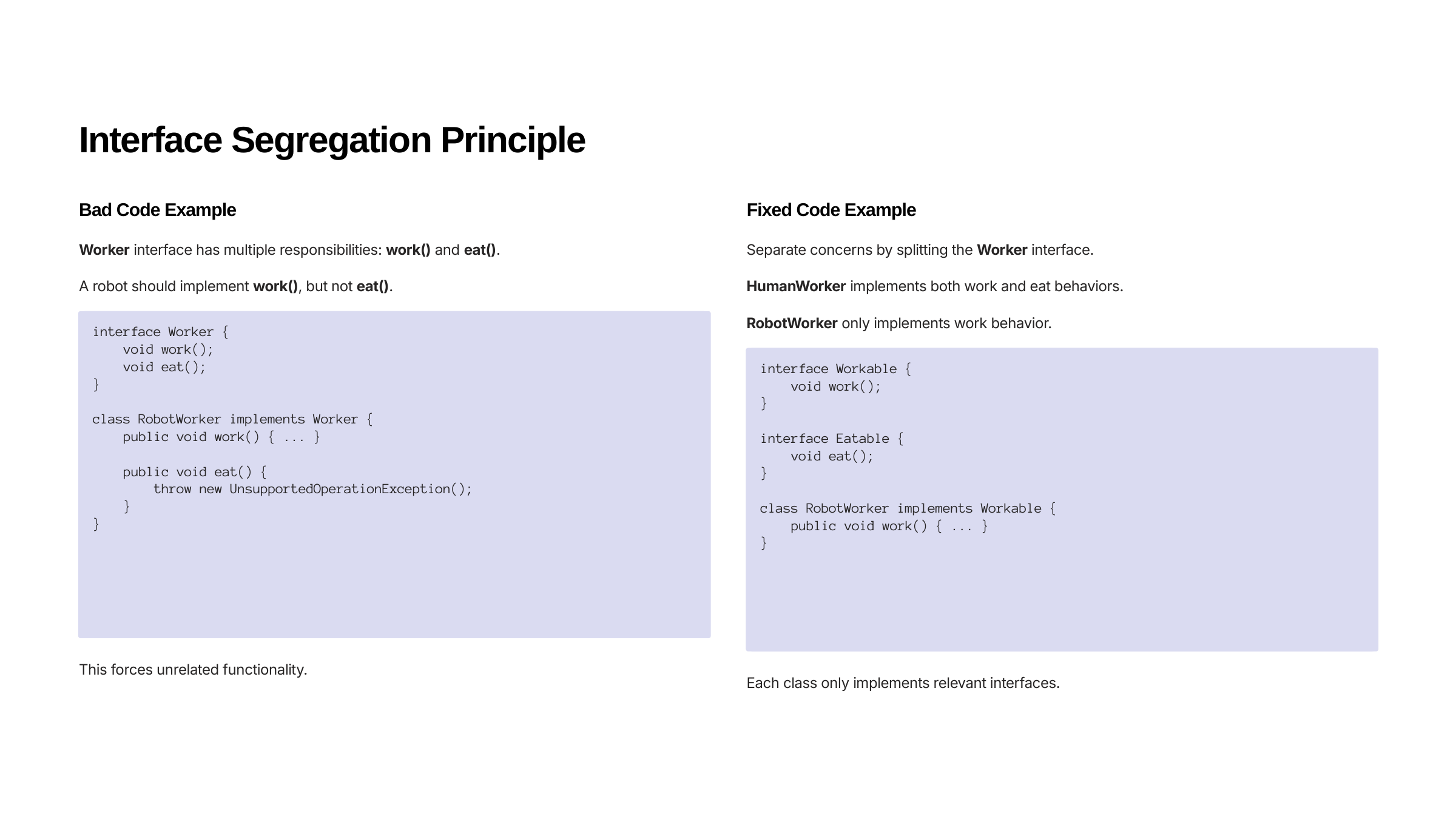

Interface Segregation Principle
Bad Code Example
Fixed Code Example
Worker interface has multiple responsibilities: work() and eat().
Separate concerns by splitting the Worker interface.
A robot should implement work(), but not eat().
HumanWorker implements both work and eat behaviors.
RobotWorker only implements work behavior.

interface Worker {
    void work();
    void eat();
}

class RobotWorker implements Worker {
    public void work() { ... }

    public void eat() {
        throw new UnsupportedOperationException();
    }
}

interface Workable {
    void work();
}

interface Eatable {
    void eat();
}

class RobotWorker implements Workable {
    public void work() { ... }
}

This forces unrelated functionality.
Each class only implements relevant interfaces.